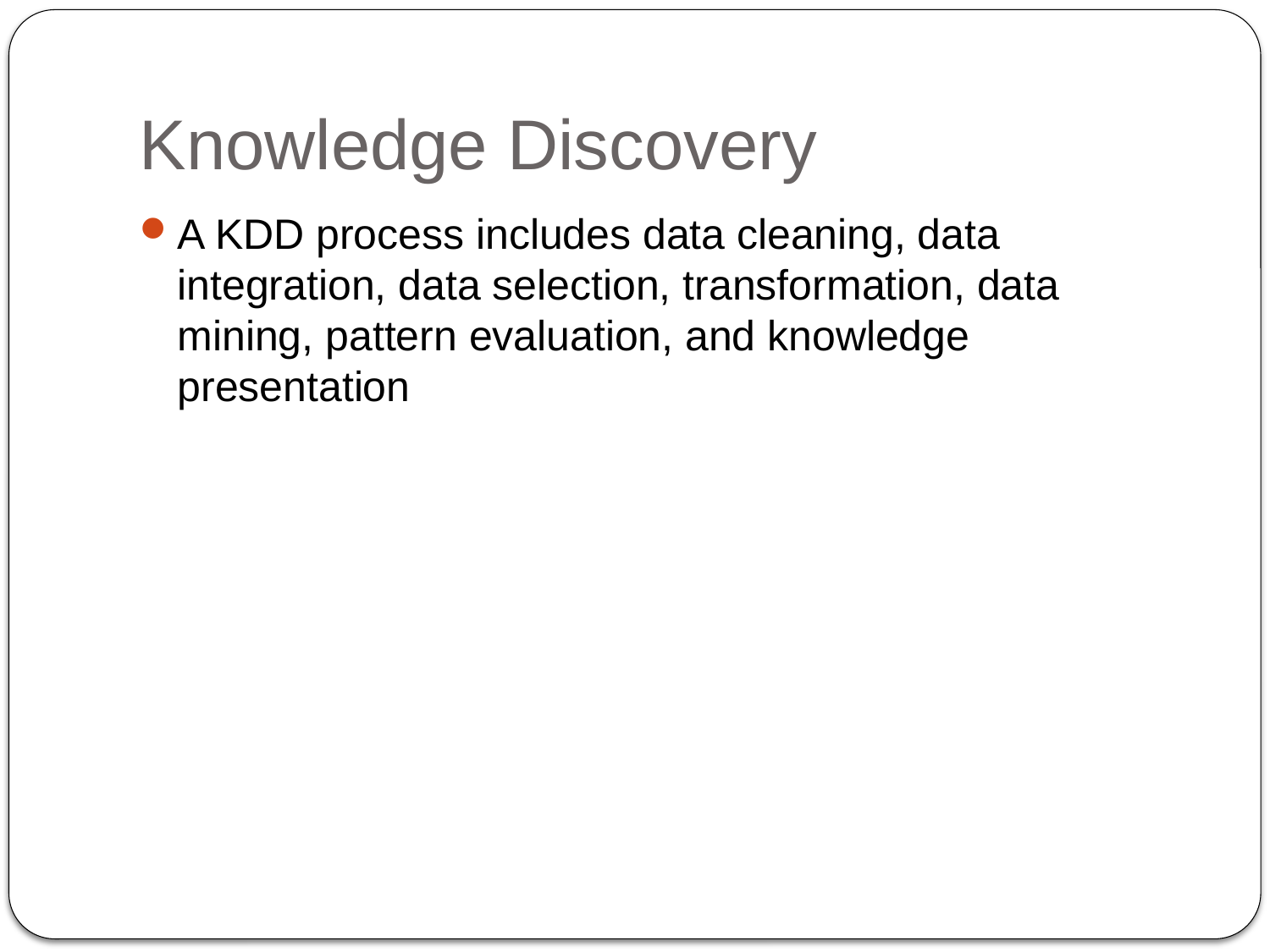

# Knowledge Discovery
A KDD process includes data cleaning, data integration, data selection, transformation, data mining, pattern evaluation, and knowledge presentation